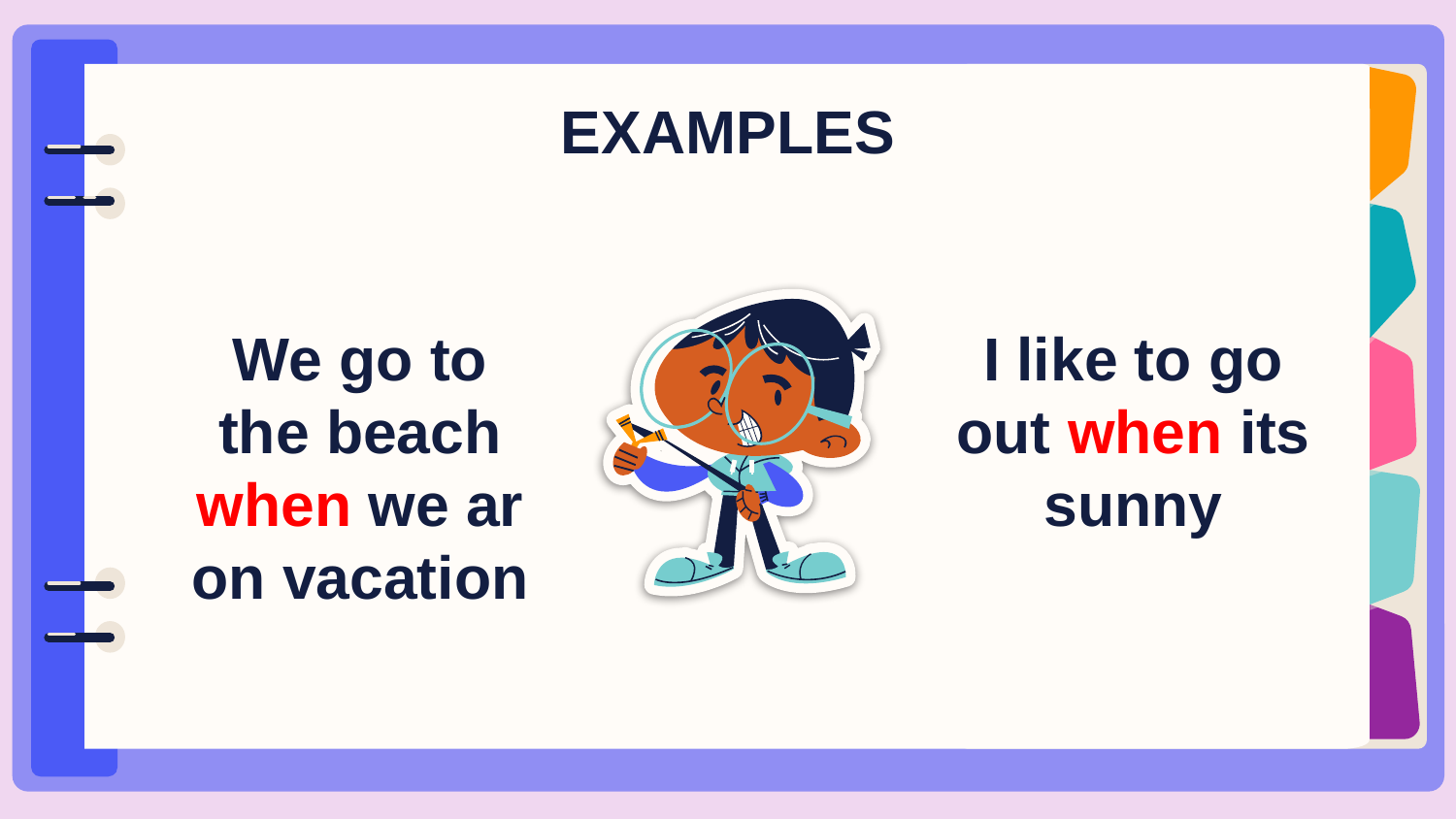

# EXAMPLES

I like to go out when its sunny
We go to the beach when we ar on vacation